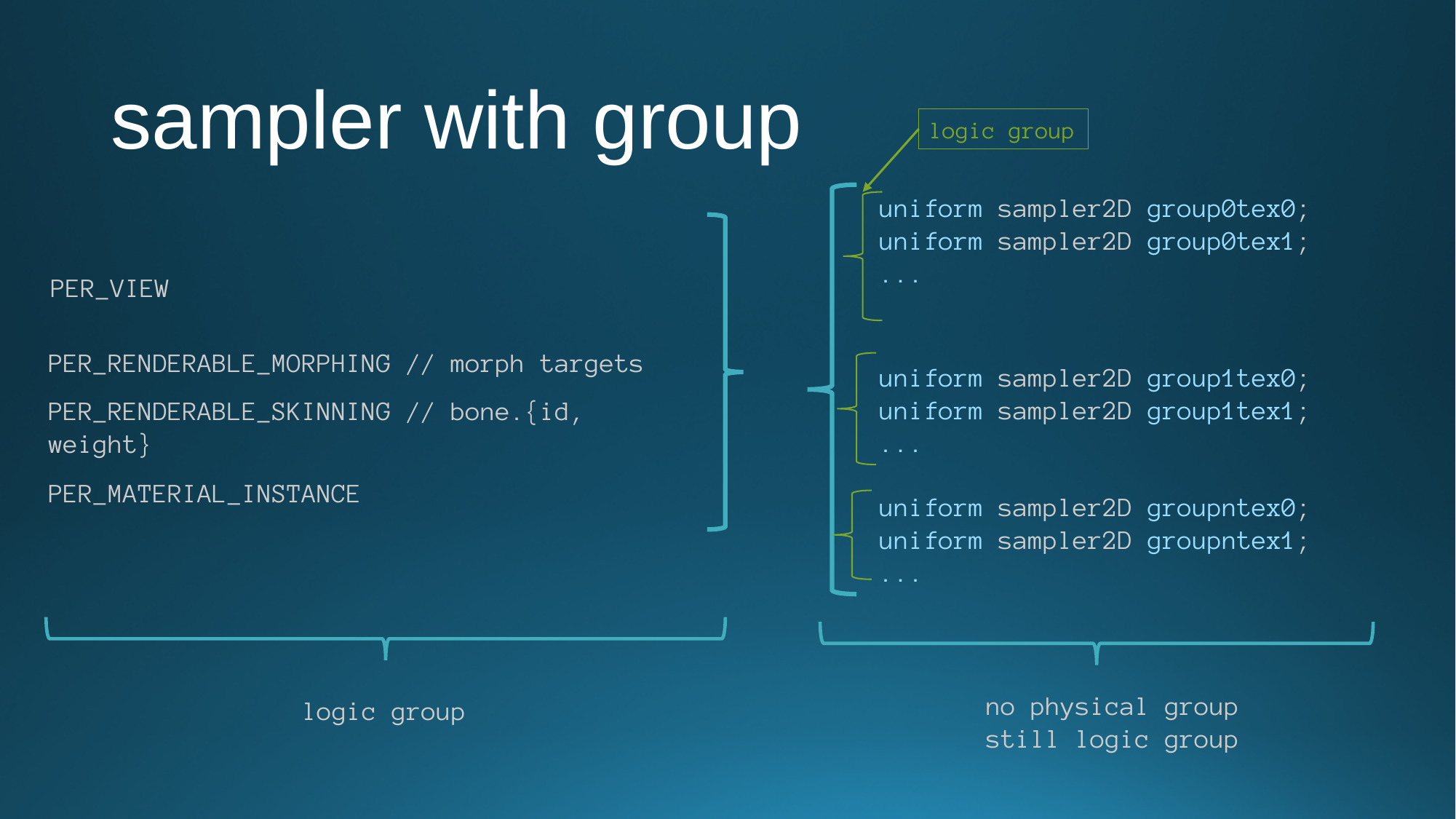

# sampler with group
logic group

uniform sampler2D group0tex0;
uniform sampler2D group0tex1;
...

PER_VIEW

PER_RENDERABLE_MORPHING // morph targets

uniform sampler2D group1tex0;
uniform sampler2D group1tex1;
...

PER_RENDERABLE_SKINNING // bone.{id, weight}
PER_MATERIAL_INSTANCE
uniform sampler2D groupntex0;
uniform sampler2D groupntex1;
...

no physical group
still logic group
logic group